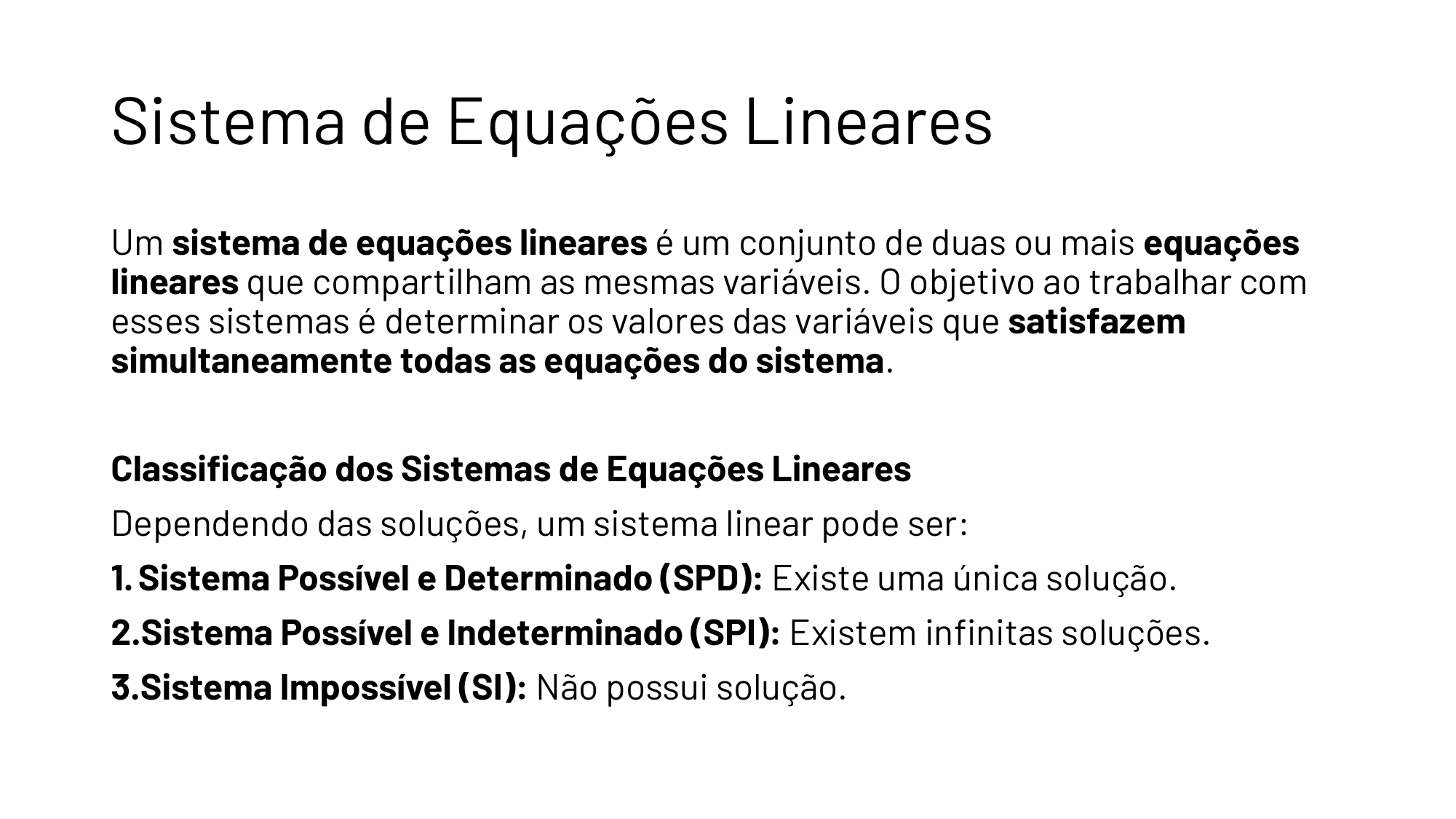

# Sistema de Equações Lineares
Um sistema de equações lineares é um conjunto de duas ou mais equações lineares que compartilham as mesmas variáveis. O objetivo ao trabalhar com esses sistemas é determinar os valores das variáveis que satisfazem simultaneamente todas as equações do sistema.

Classificação dos Sistemas de Equações Lineares
Dependendo das soluções, um sistema linear pode ser:
Sistema Possível e Determinado (SPD): Existe uma única solução.
Sistema Possível e Indeterminado (SPI): Existem infinitas soluções.
Sistema Impossível (SI): Não possui solução.